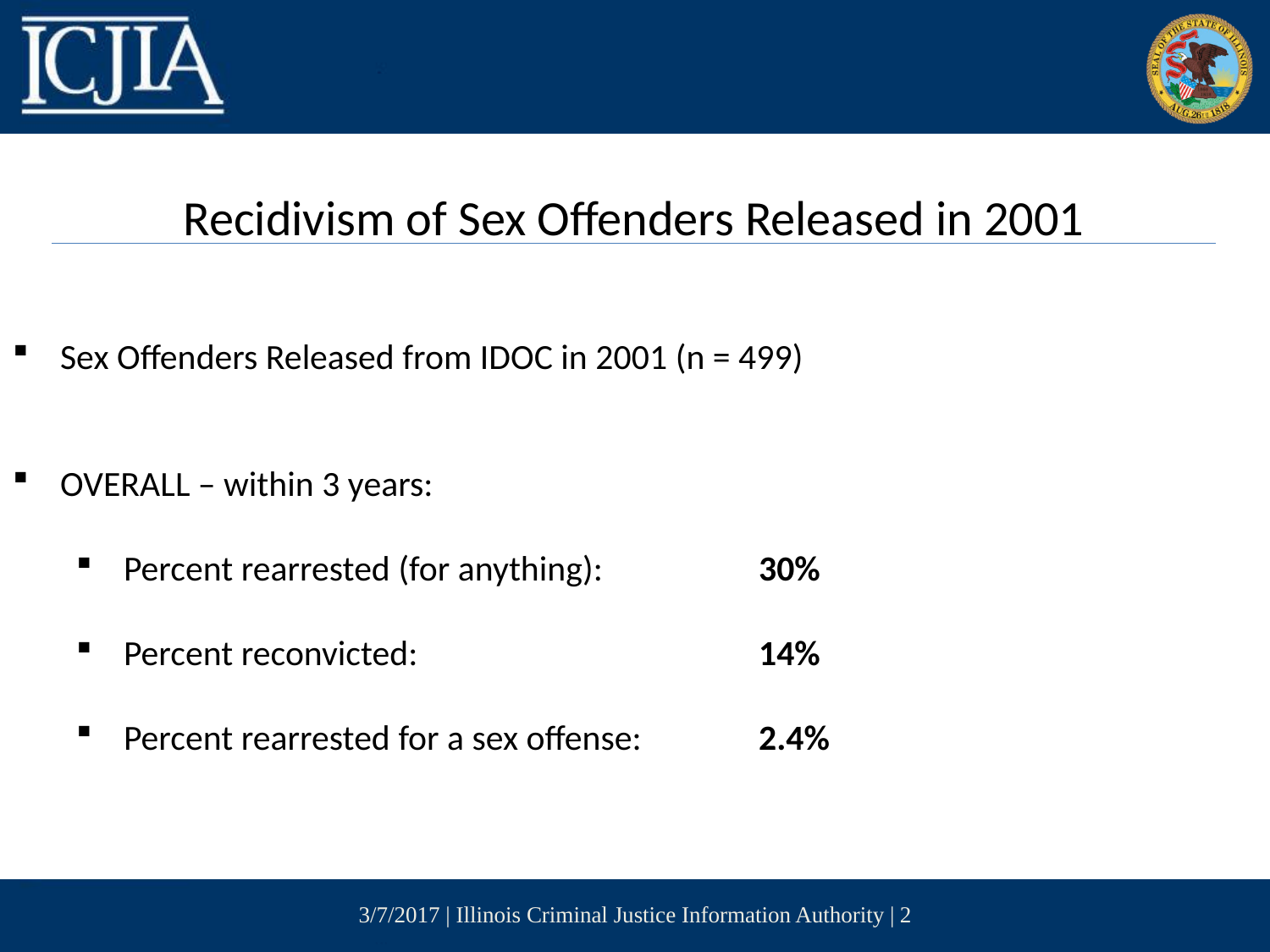

Recidivism of Sex Offenders Released in 2001
Sex Offenders Released from IDOC in 2001 (n = 499)

OVERALL – within 3 years:

Percent rearrested (for anything): 		30%

Percent reconvicted: 			14%

Percent rearrested for a sex offense: 	2.4%

3/7/2017 | Illinois Criminal Justice Information Authority | 2